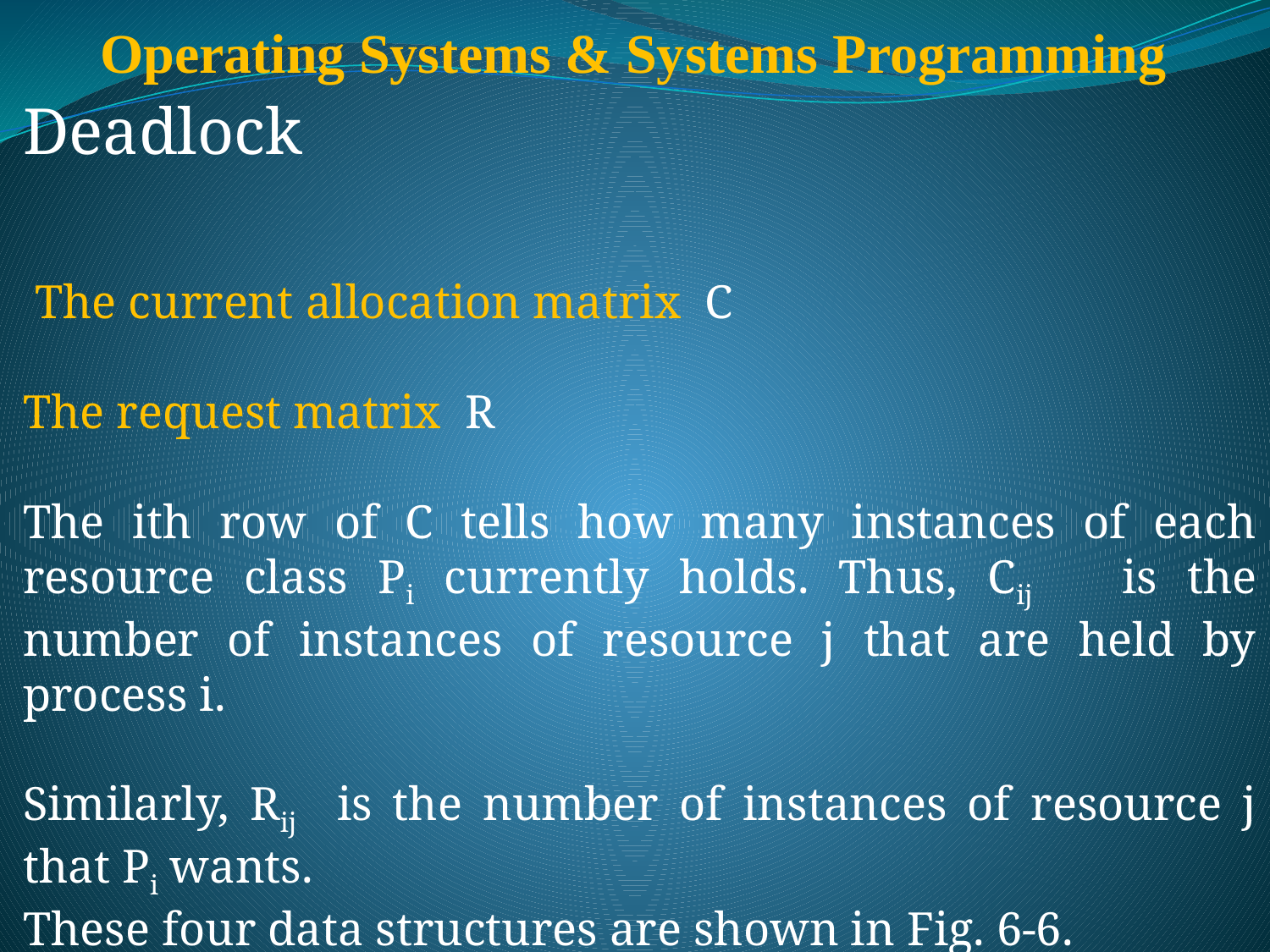

# Operating Systems & Systems Programming
Deadlock

 The current allocation matrix  C

The request matrix  R

The ith row of C tells how many instances of each resource class Pi currently holds. Thus, Cij   is the number of instances of resource j that are held by process i.

Similarly, Rij  is the number of instances of resource j that Pi wants.
These four data structures are shown in Fig. 6-6.